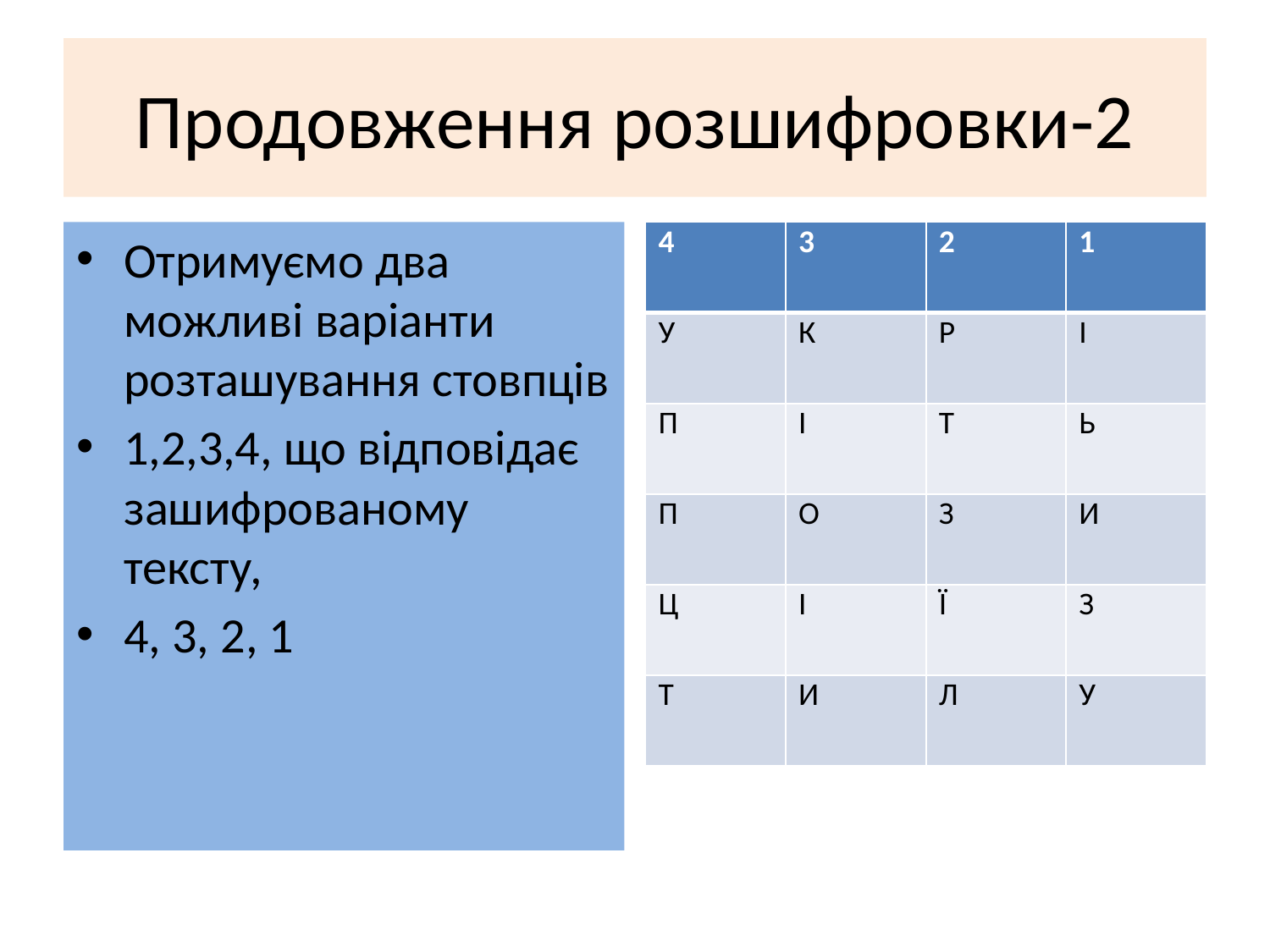

# Продовження розшифровки-2
Отримуємо два можливі варіанти розташування стовпців
1,2,3,4, що відповідає зашифрованому тексту,
4, 3, 2, 1
| 4 | 3 | 2 | 1 |
| --- | --- | --- | --- |
| У | К | Р | І |
| П | І | Т | Ь |
| П | О | З | И |
| Ц | І | Ї | З |
| Т | И | Л | У |